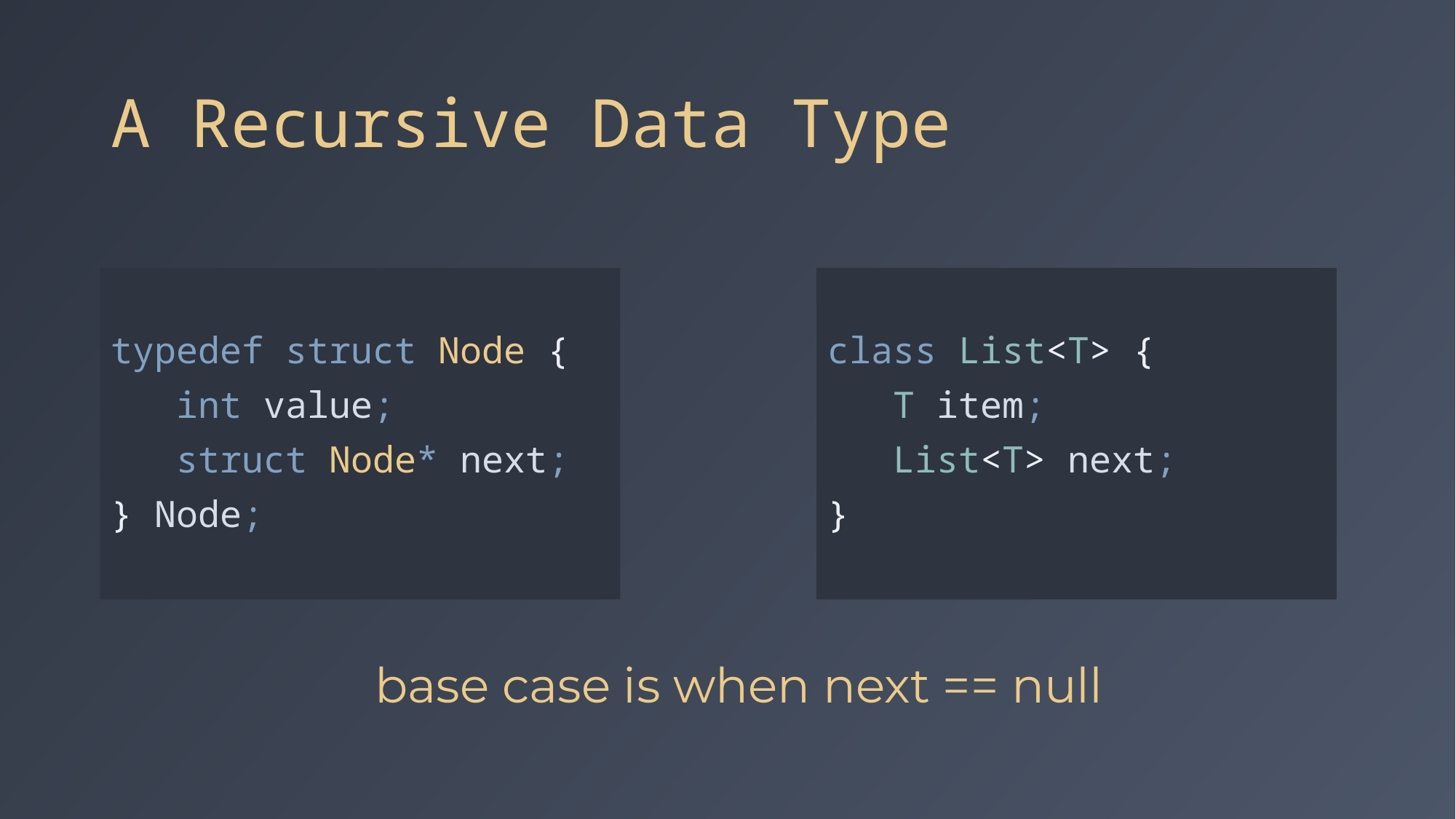

# A Recursive Data Type
typedef struct Node {
   int value;
   struct Node* next;
} Node;
class List<T> {
   T item;
   List<T> next;
}
base case is when next == null